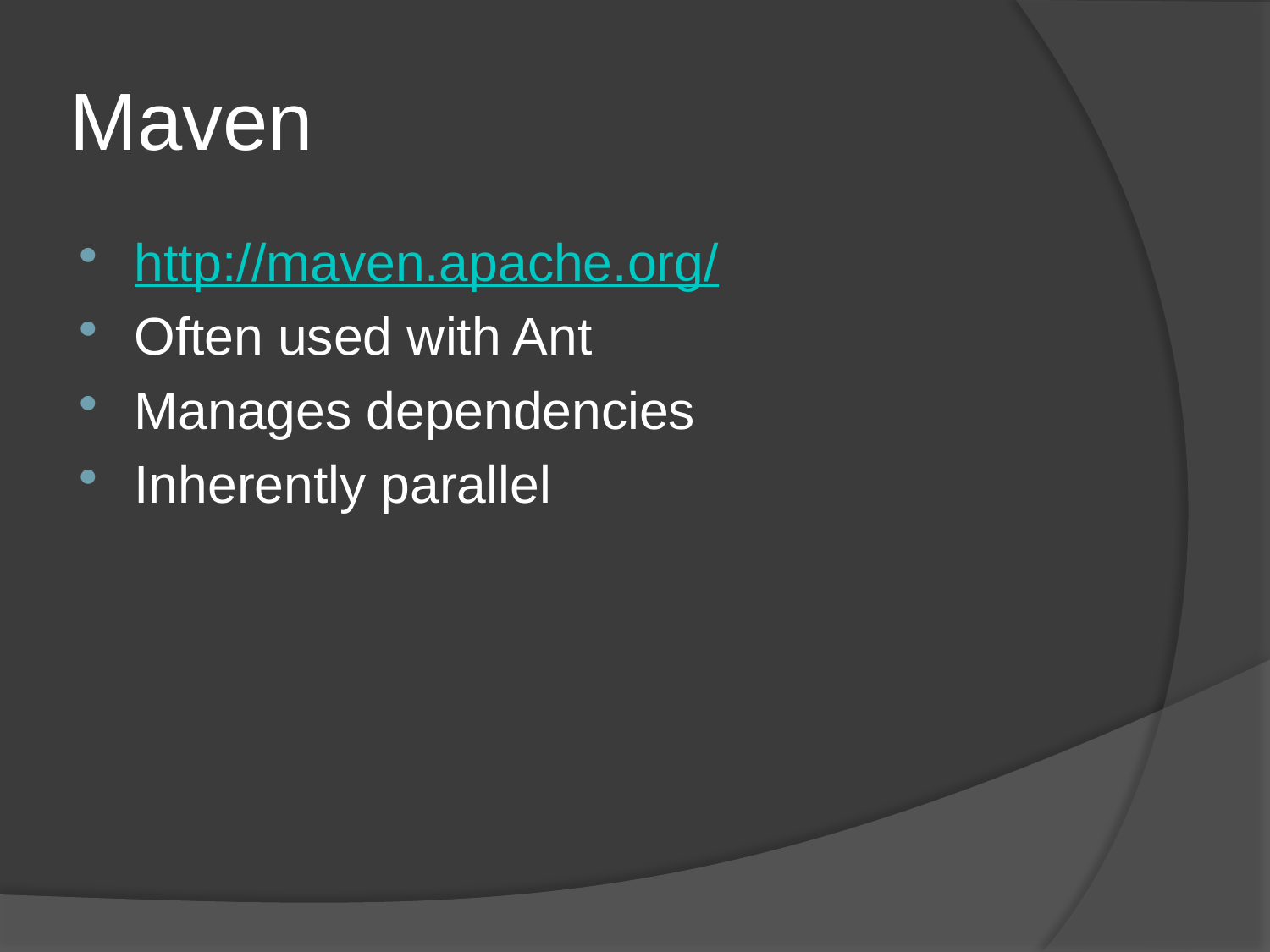

# Maven
http://maven.apache.org/
Often used with Ant
Manages dependencies
Inherently parallel